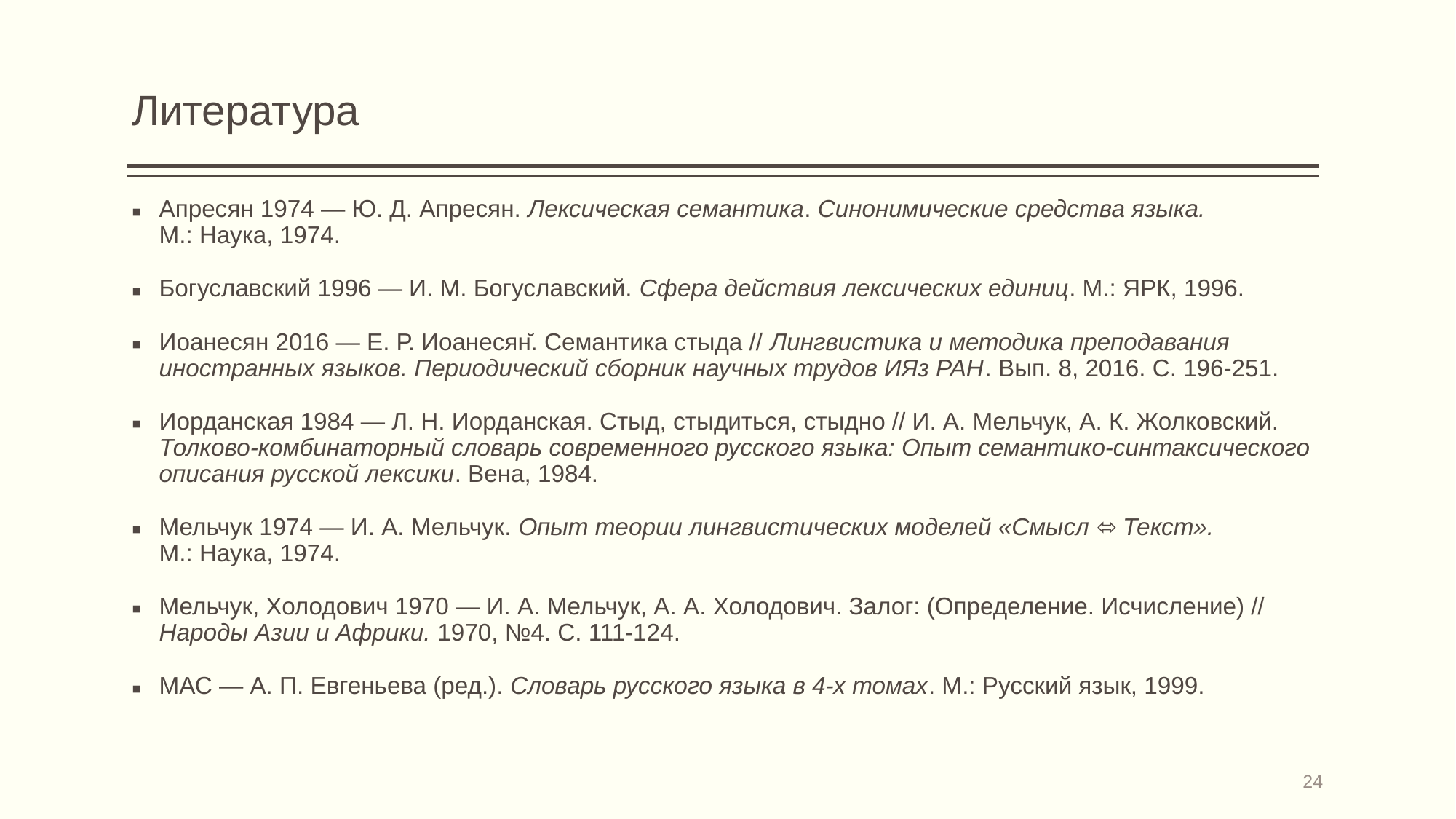

# Литература
Апресян 1974 — Ю. Д. Апресян. Лексическая семантика. Синонимические средства языка.
М.: Наука, 1974.
Богуславский 1996 — И. М. Богуславский. Сфера действия лексических единиц. М.: ЯРК, 1996.
Иоанесян 2016 — Е. Р. Иоанесян̆. Семантика стыда // Лингвистика и методика преподавания иностранных языков. Периодический сборник научных трудов ИЯз РАН. Вып. 8, 2016. С. 196-251.
Иорданская 1984 — Л. Н. Иорданская. Стыд, стыдиться, стыдно // И. А. Мельчук, А. К. Жолковский. Толково-комбинаторный словарь современного русского языка: Опыт семантико-синтаксического описания русской лексики. Вена, 1984.
Мельчук 1974 — И. А. Мельчук. Опыт теории лингвистических моделей «Смысл ⬄ Текст».
М.: Наука, 1974.
Мельчук, Холодович 1970 — И. А. Мельчук, А. А. Холодович. Залог: (Определение. Исчисление) // Народы Азии и Африки. 1970, №4. С. 111-124.
МАС — А. П. Евгеньева (ред.). Словарь русского языка в 4-х томах. М.: Русский язык, 1999.

24